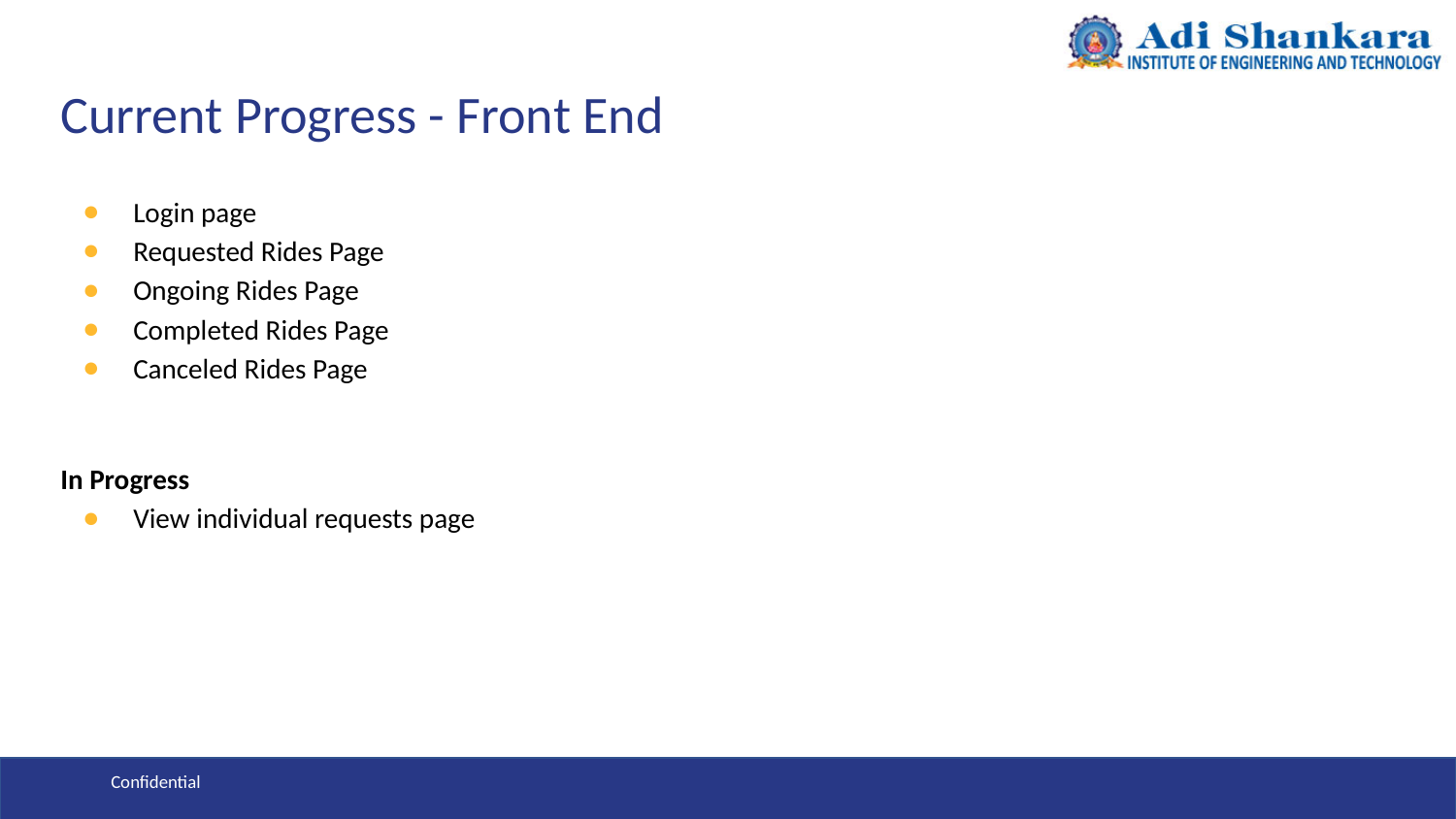

# Current Progress - Front End
Login page
Requested Rides Page
Ongoing Rides Page
Completed Rides Page
Canceled Rides Page

In Progress
View individual requests page